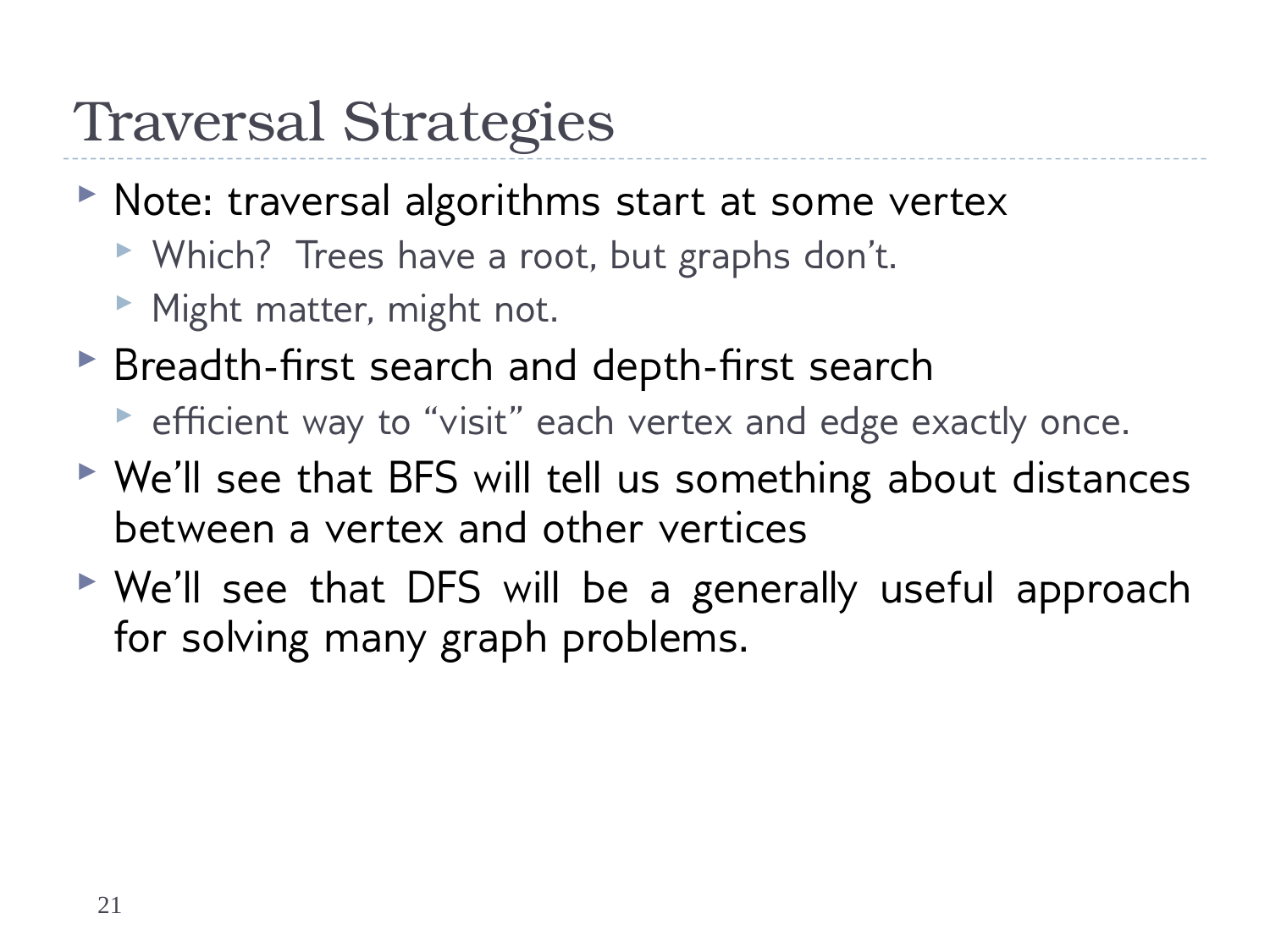

# Traversal Strategies
Note: traversal algorithms start at some vertex
Which?  Trees have a root, but graphs don’t.
Might matter, might not.
Breadth-first search and depth-first search
efficient way to “visit” each vertex and edge exactly once.
We’ll see that BFS will tell us something about distances between a vertex and other vertices
We’ll see that DFS will be a generally useful approach for solving many graph problems.
21